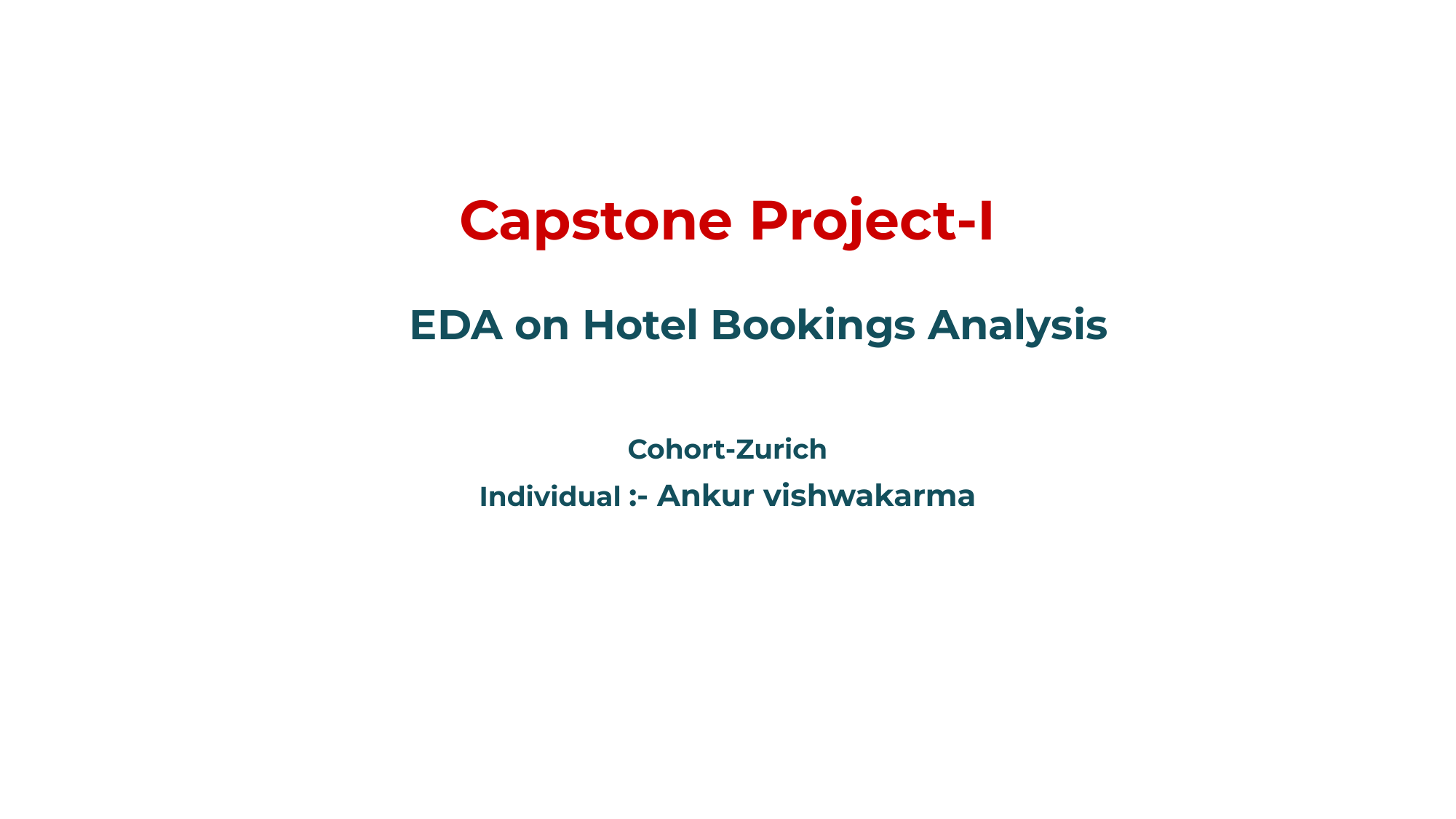

# Capstone Project-I     EDA on Hotel Bookings Analysis
Cohort-Zurich
Individual :- Ankur vishwakarma